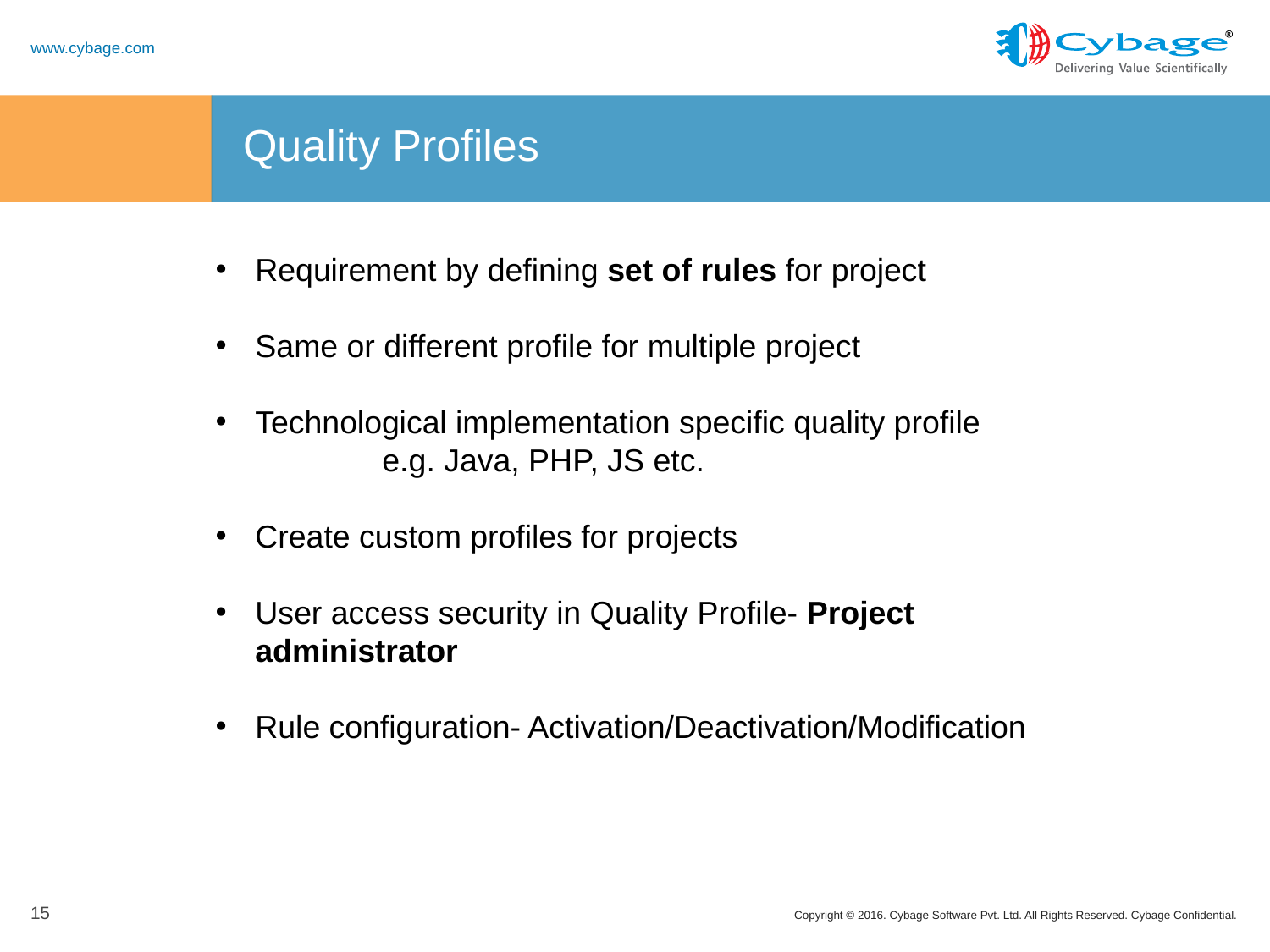

# Quality Profiles
Requirement by defining set of rules for project
Same or different profile for multiple project
Technological implementation specific quality profile
	e.g. Java, PHP, JS etc.
Create custom profiles for projects

User access security in Quality Profile- Project administrator

Rule configuration- Activation/Deactivation/Modification
15